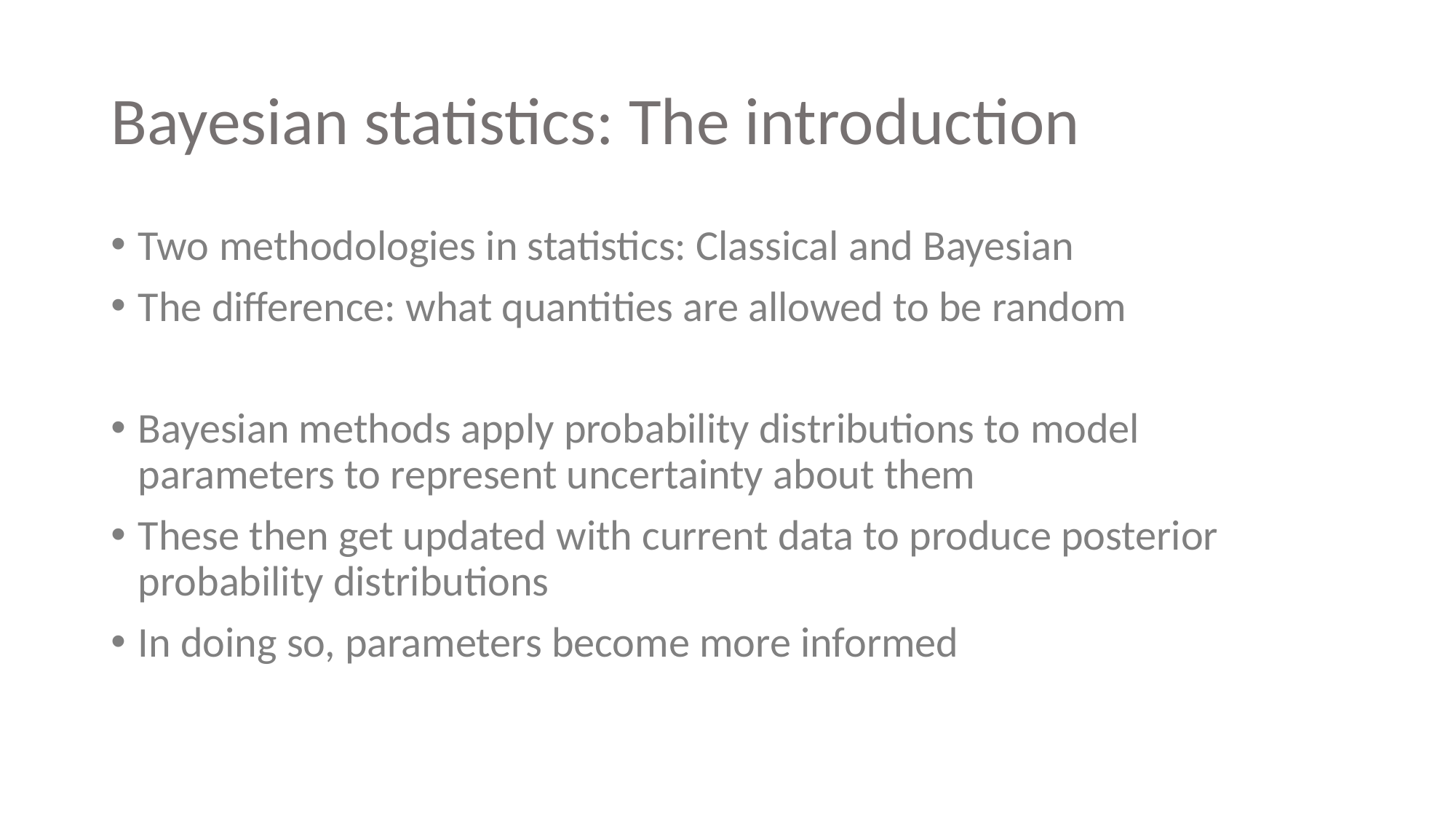

# Bayesian statistics: The introduction
Two methodologies in statistics: Classical and Bayesian
The difference: what quantities are allowed to be random

Bayesian methods apply probability distributions to model parameters to represent uncertainty about them
These then get updated with current data to produce posterior probability distributions
In doing so, parameters become more informed